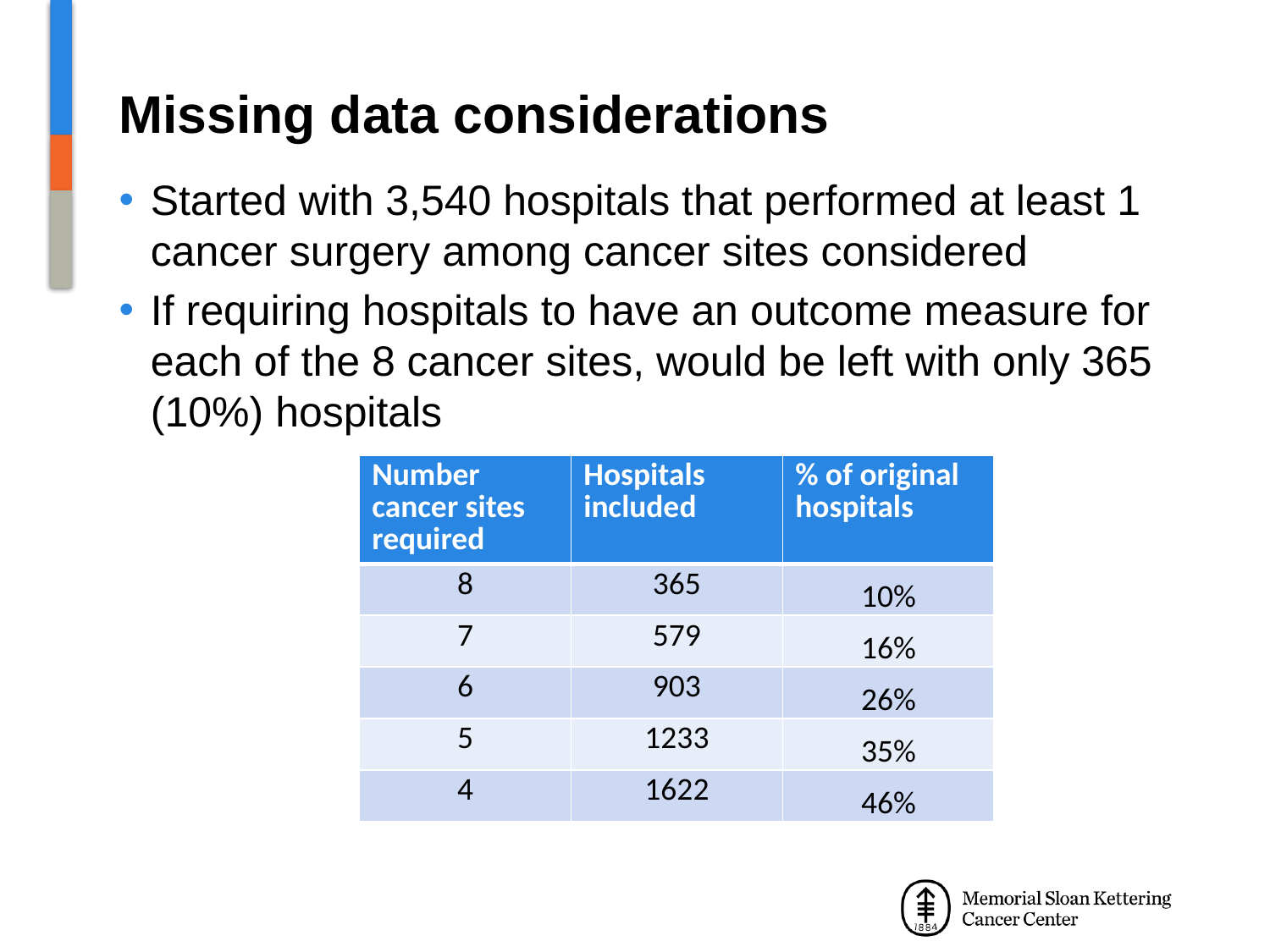

# Missing data considerations
Started with 3,540 hospitals that performed at least 1 cancer surgery among cancer sites considered
If requiring hospitals to have an outcome measure for each of the 8 cancer sites, would be left with only 365 (10%) hospitals

| Number cancer sites required | Hospitals included | % of original hospitals |
| --- | --- | --- |
| 8 | 365 | 10% |
| 7 | 579 | 16% |
| 6 | 903 | 26% |
| 5 | 1233 | 35% |
| 4 | 1622 | 46% |